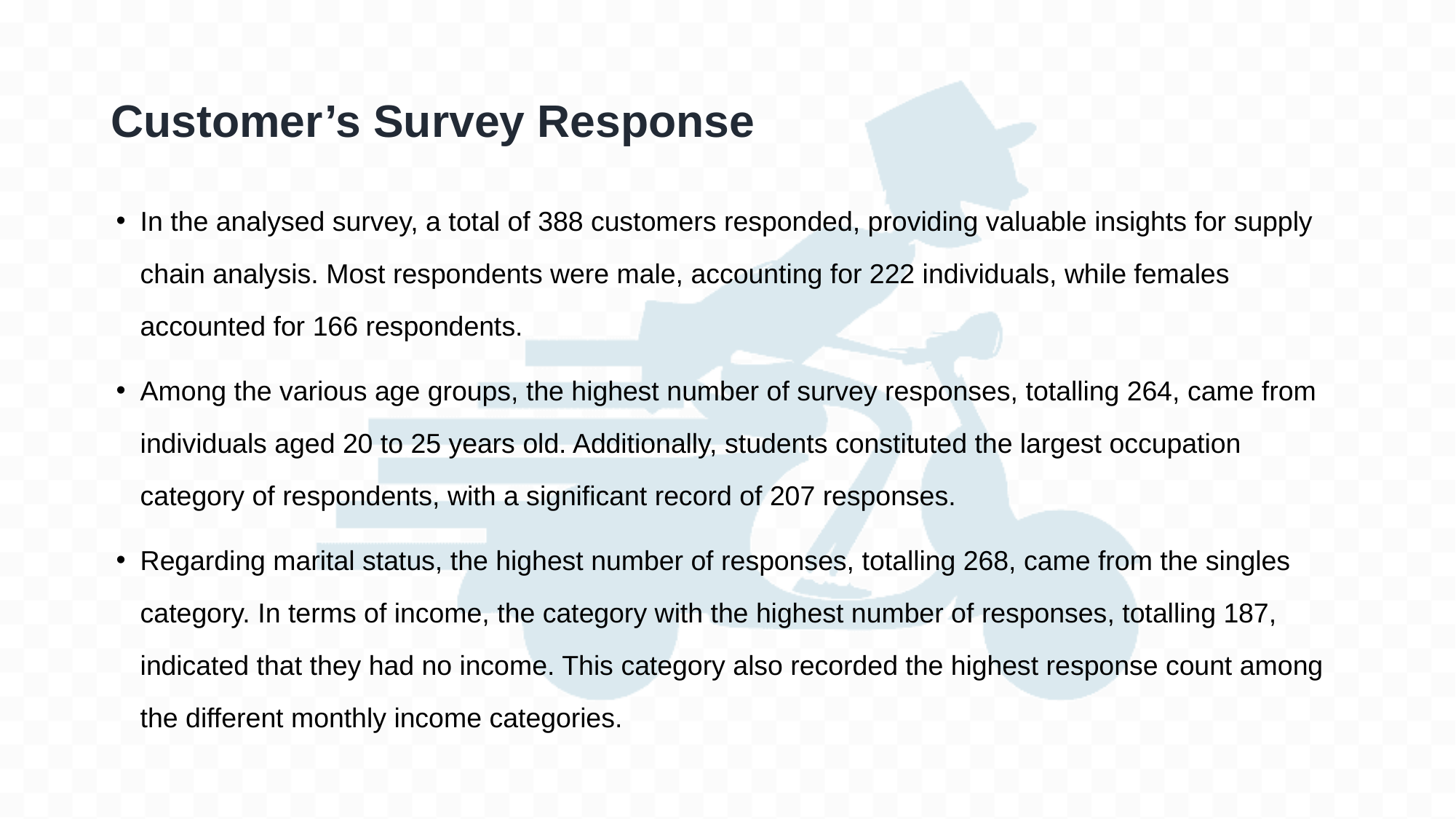

# Customer’s Survey Response
In the analysed survey, a total of 388 customers responded, providing valuable insights for supply chain analysis. Most respondents were male, accounting for 222 individuals, while females accounted for 166 respondents.
Among the various age groups, the highest number of survey responses, totalling 264, came from individuals aged 20 to 25 years old. Additionally, students constituted the largest occupation category of respondents, with a significant record of 207 responses.
Regarding marital status, the highest number of responses, totalling 268, came from the singles category. In terms of income, the category with the highest number of responses, totalling 187, indicated that they had no income. This category also recorded the highest response count among the different monthly income categories.